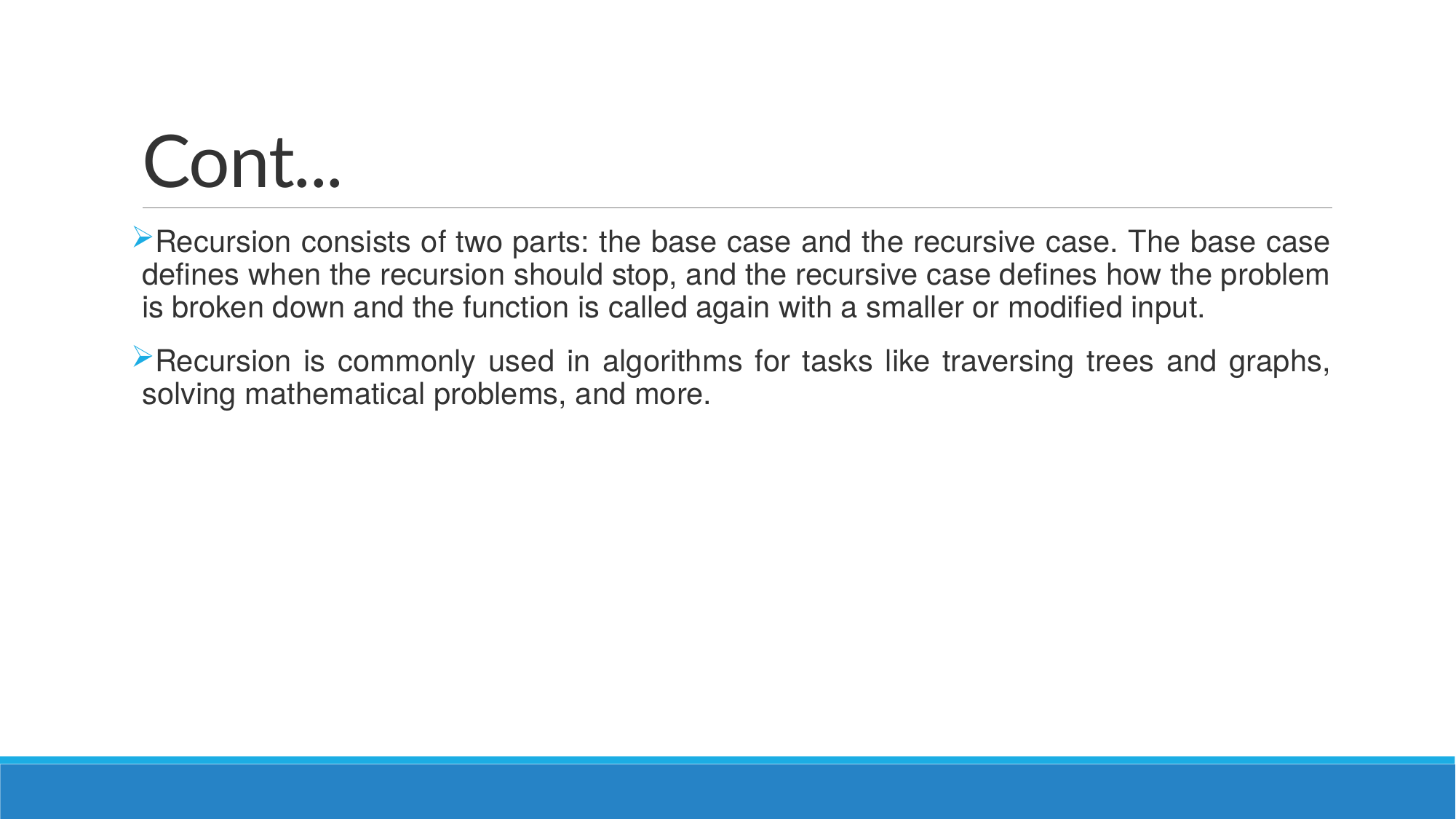

# Cont...
Recursion consists of two parts: the base case and the recursive case. The base case defines when the recursion should stop, and the recursive case defines how the problem is broken down and the function is called again with a smaller or modified input.
Recursion is commonly used in algorithms for tasks like traversing trees and graphs, solving mathematical problems, and more.